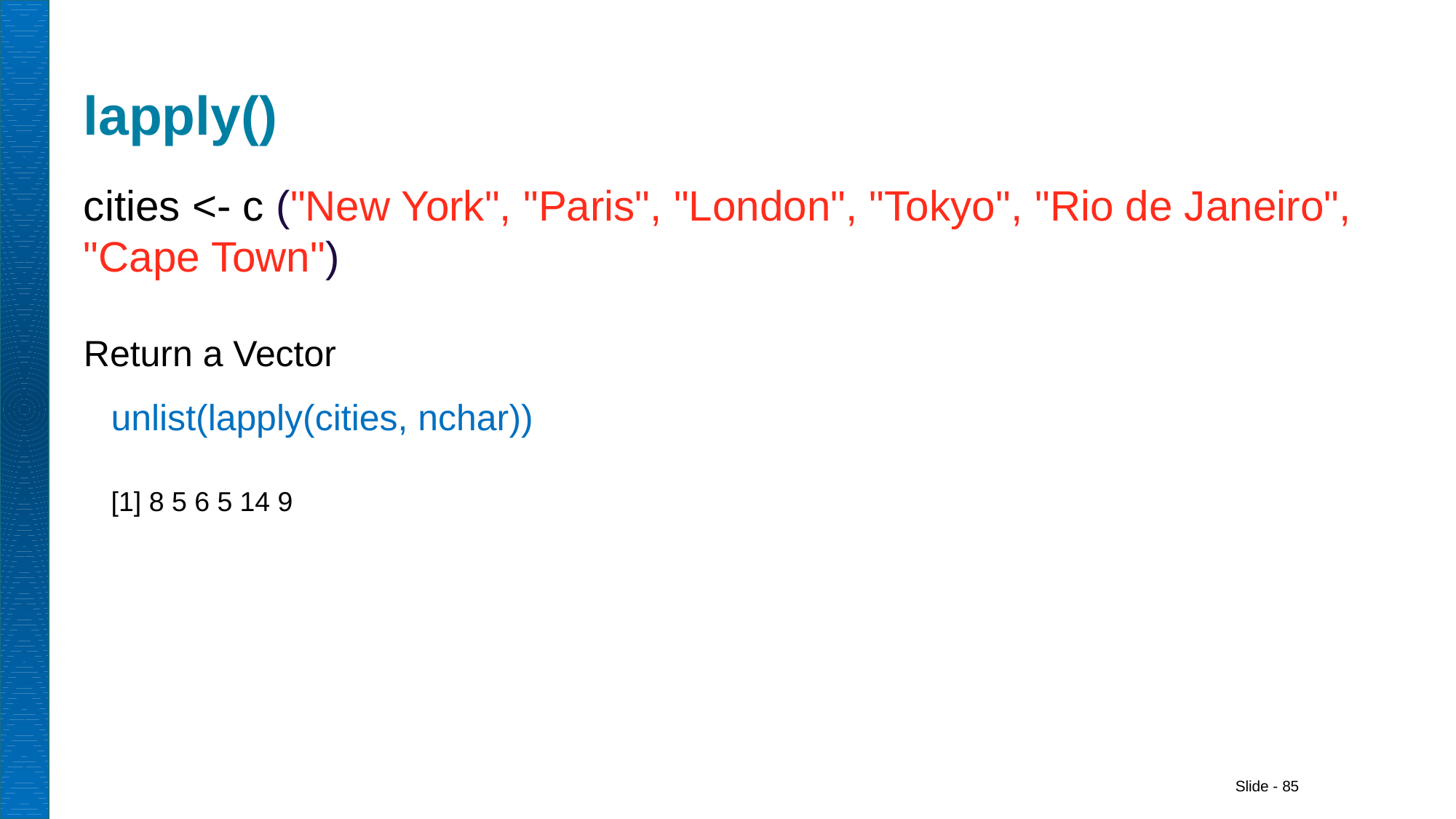

# lapply()
cities <- c ("New York", "Paris", "London", "Tokyo", "Rio de Janeiro", "Cape Town")

Return a Vector
unlist(lapply(cities, nchar))

[1] 8 5 6 5 14 9